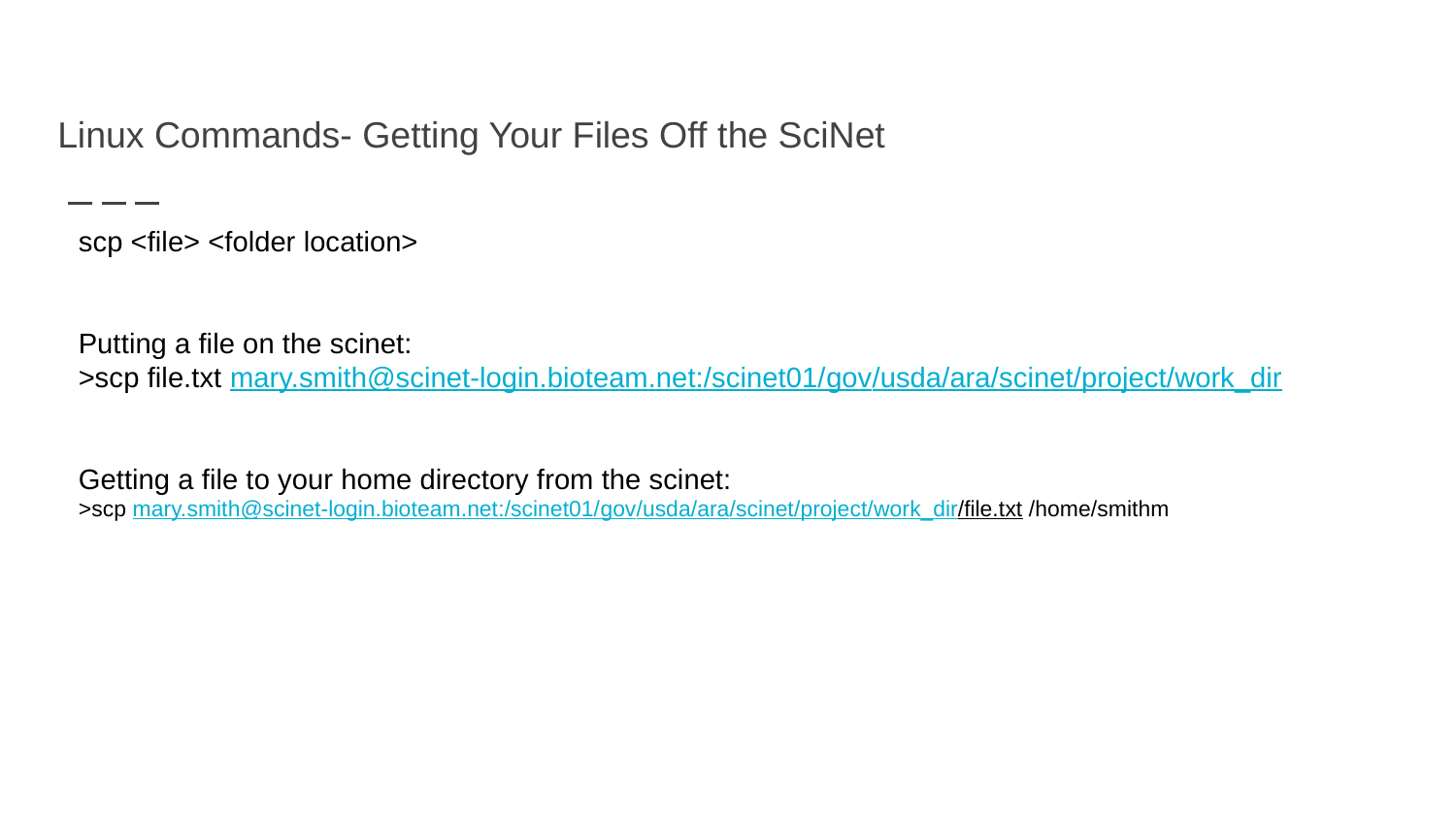

# Linux Commands- Getting Your Files Off the SciNet
scp <file> <folder location>

Putting a file on the scinet:
>scp file.txt mary.smith@scinet-login.bioteam.net:/scinet01/gov/usda/ara/scinet/project/work_dir

Getting a file to your home directory from the scinet:
>scp mary.smith@scinet-login.bioteam.net:/scinet01/gov/usda/ara/scinet/project/work_dir/file.txt /home/smithm